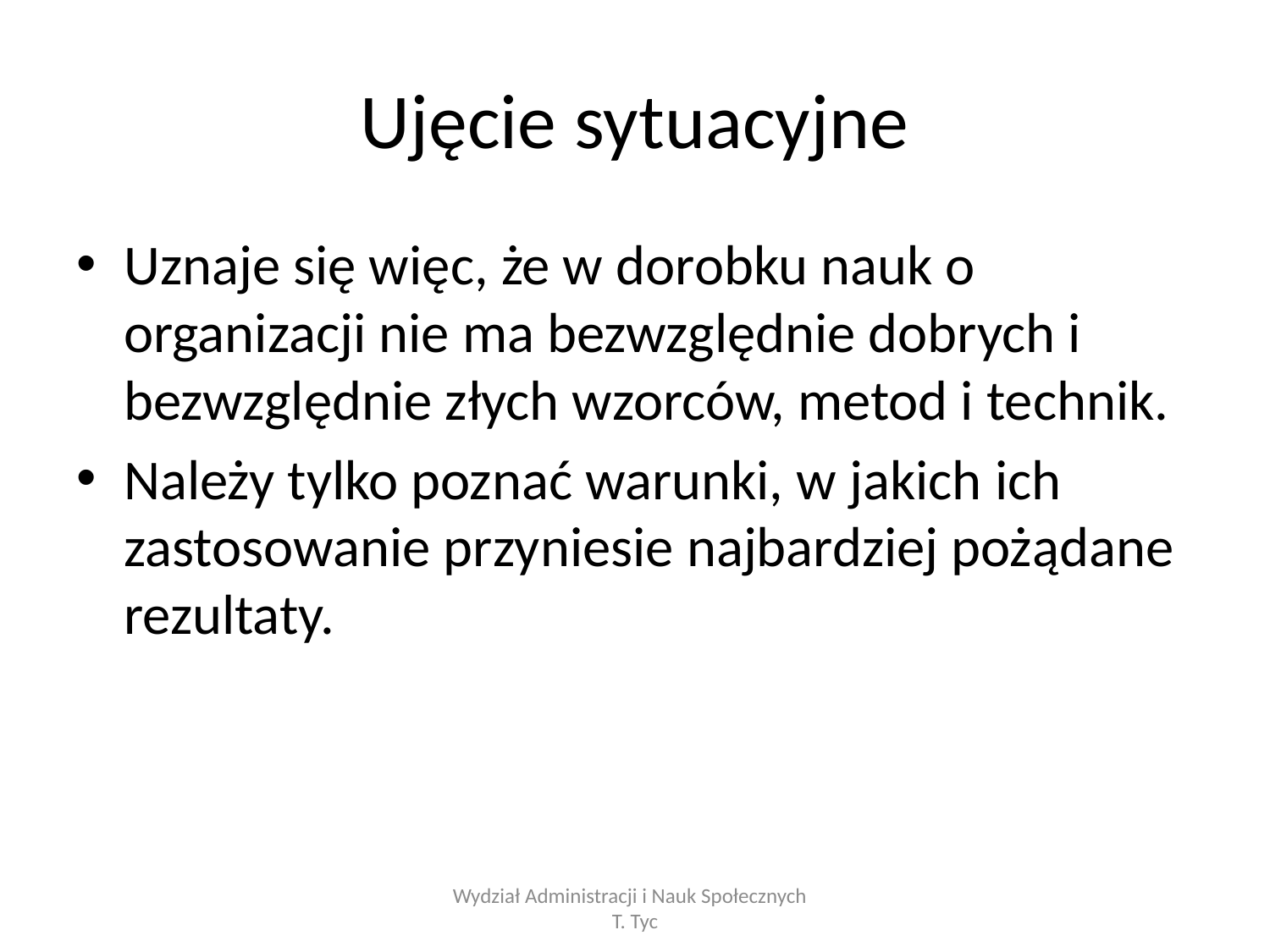

# Ujęcie sytuacyjne
Uznaje się więc, że w dorobku nauk o organizacji nie ma bezwzględnie dobrych i bezwzględnie złych wzorców, metod i technik.
Należy tylko poznać warunki, w jakich ich zastosowanie przyniesie najbardziej pożądane rezultaty.

Wydział Administracji i Nauk Społecznych   T. Tyc